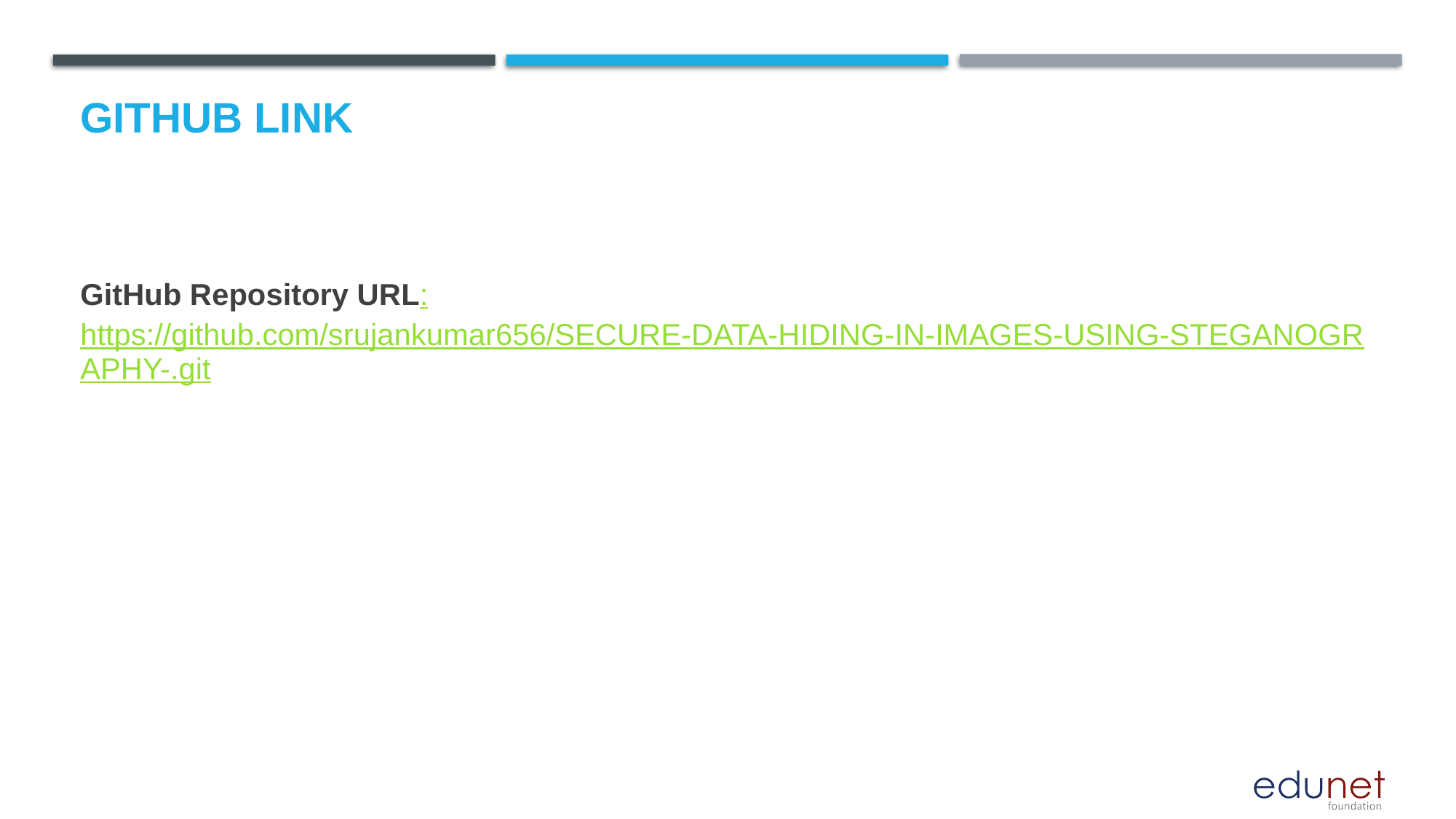

# GitHub Link
GitHub Repository URL: https://github.com/srujankumar656/SECURE-DATA-HIDING-IN-IMAGES-USING-STEGANOGRAPHY-.git